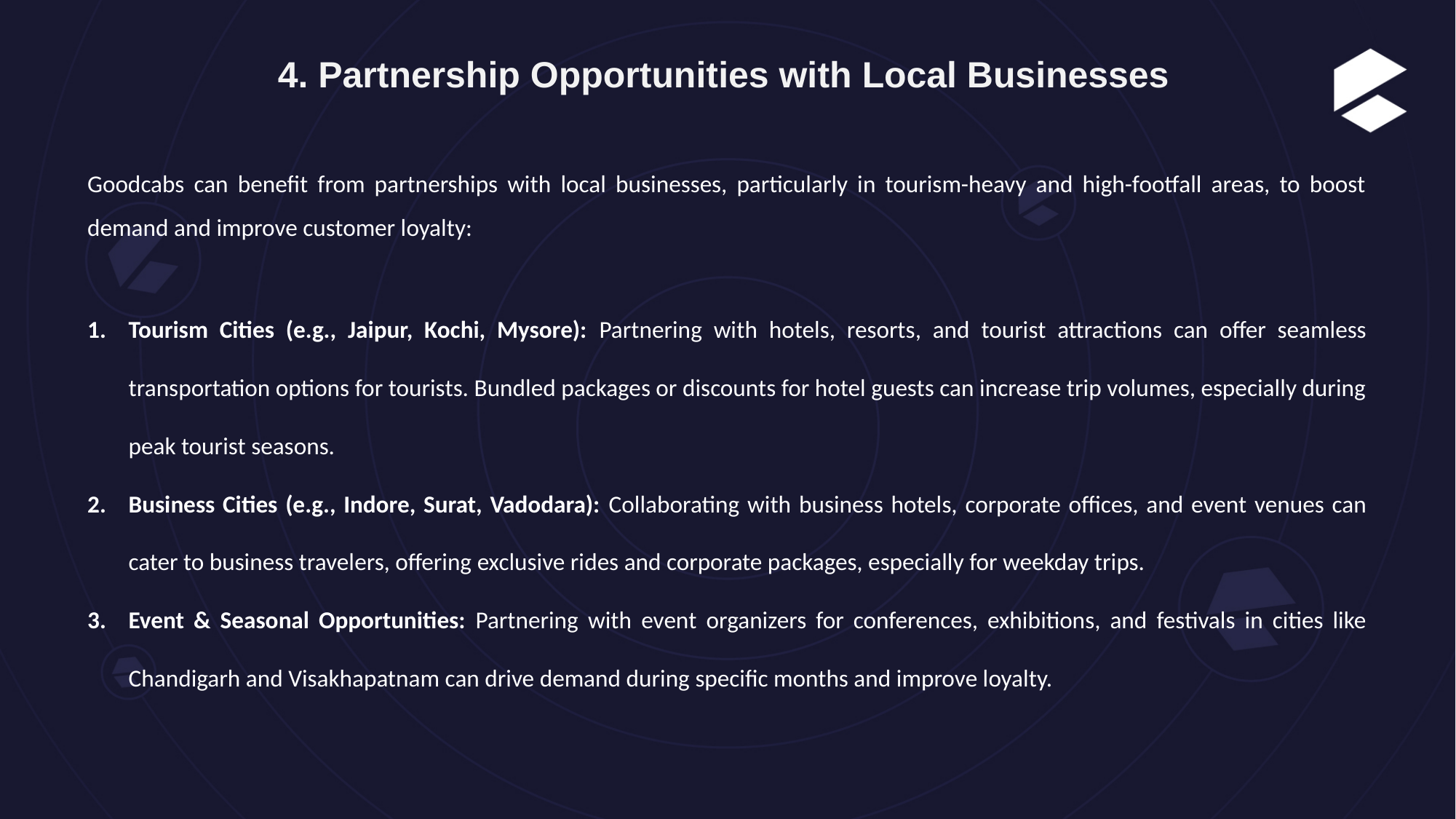

# 4. Partnership Opportunities with Local Businesses
Goodcabs can benefit from partnerships with local businesses, particularly in tourism-heavy and high-footfall areas, to boost demand and improve customer loyalty:

Tourism Cities (e.g., Jaipur, Kochi, Mysore): Partnering with hotels, resorts, and tourist attractions can offer seamless transportation options for tourists. Bundled packages or discounts for hotel guests can increase trip volumes, especially during peak tourist seasons.
Business Cities (e.g., Indore, Surat, Vadodara): Collaborating with business hotels, corporate offices, and event venues can cater to business travelers, offering exclusive rides and corporate packages, especially for weekday trips.
Event & Seasonal Opportunities: Partnering with event organizers for conferences, exhibitions, and festivals in cities like Chandigarh and Visakhapatnam can drive demand during specific months and improve loyalty.